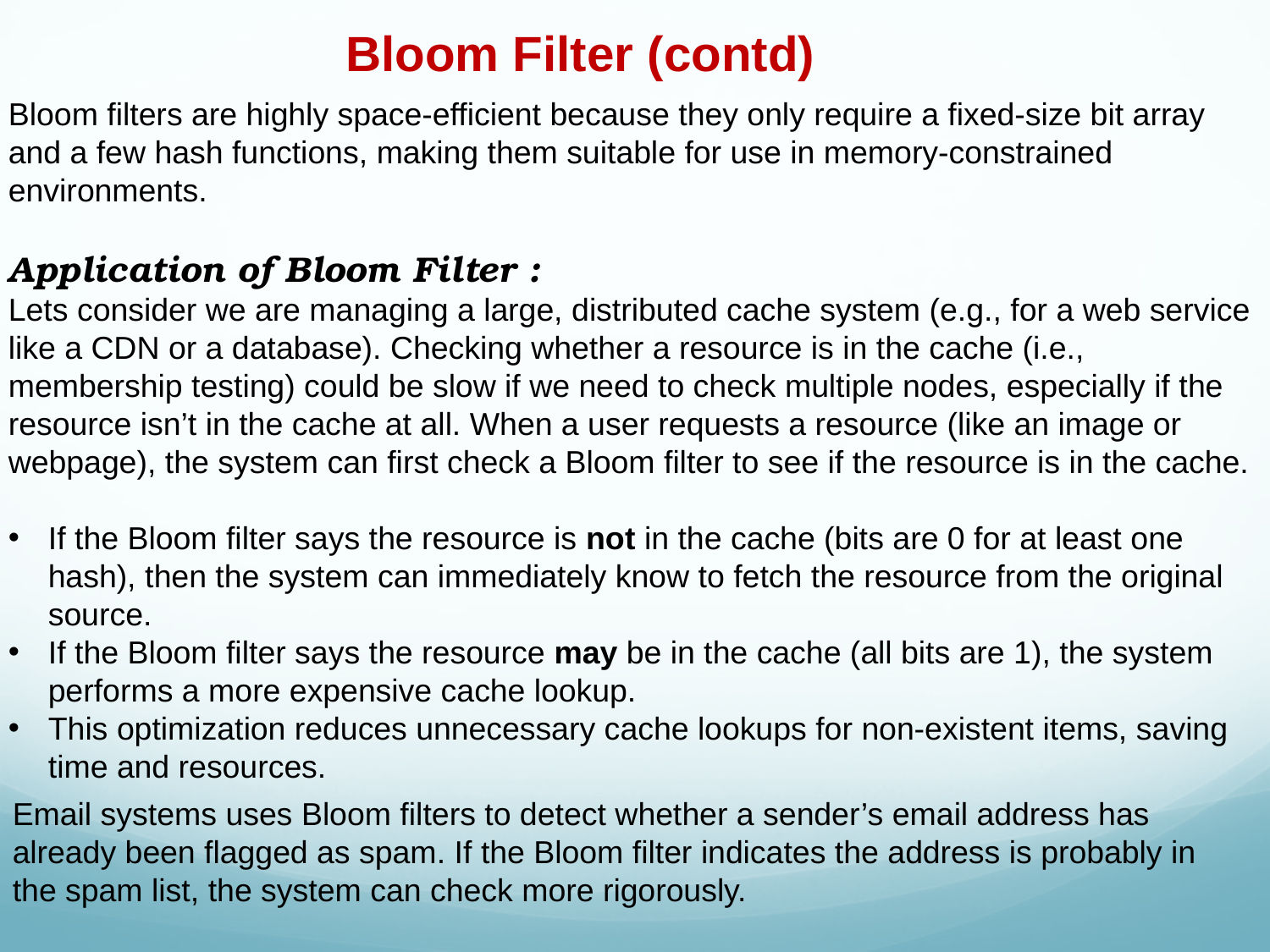

Bloom Filter (contd)
Bloom filters are highly space-efficient because they only require a fixed-size bit array and a few hash functions, making them suitable for use in memory-constrained environments.

Application of Bloom Filter :
Lets consider we are managing a large, distributed cache system (e.g., for a web service like a CDN or a database). Checking whether a resource is in the cache (i.e., membership testing) could be slow if we need to check multiple nodes, especially if the resource isn’t in the cache at all. When a user requests a resource (like an image or webpage), the system can first check a Bloom filter to see if the resource is in the cache.

If the Bloom filter says the resource is not in the cache (bits are 0 for at least one hash), then the system can immediately know to fetch the resource from the original source.
If the Bloom filter says the resource may be in the cache (all bits are 1), the system performs a more expensive cache lookup.
This optimization reduces unnecessary cache lookups for non-existent items, saving time and resources.

Email systems uses Bloom filters to detect whether a sender’s email address has already been flagged as spam. If the Bloom filter indicates the address is probably in the spam list, the system can check more rigorously.